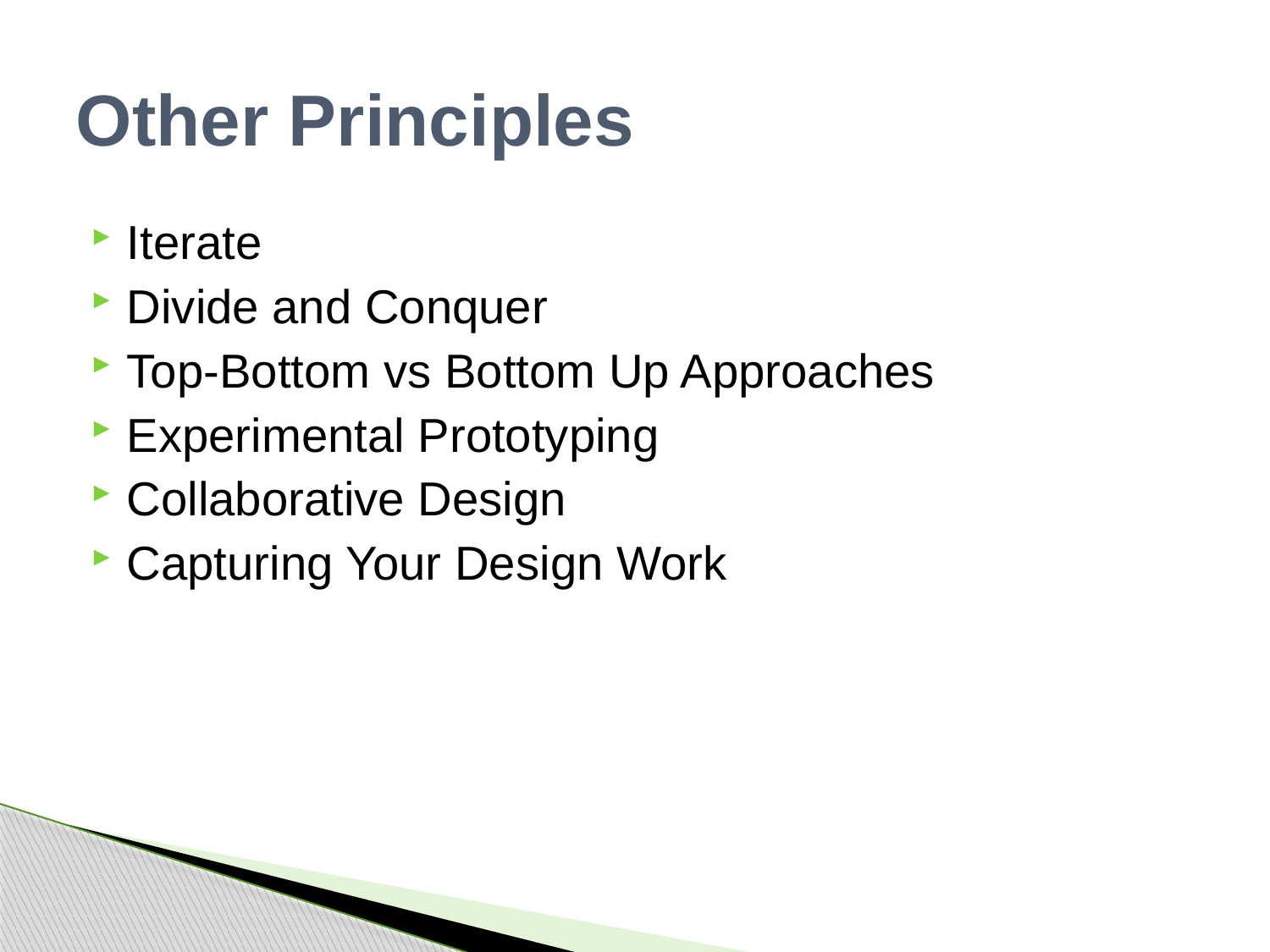

# Other Principles
Iterate
Divide and Conquer
Top-Bottom vs Bottom Up Approaches
Experimental Prototyping
Collaborative Design
Capturing Your Design Work